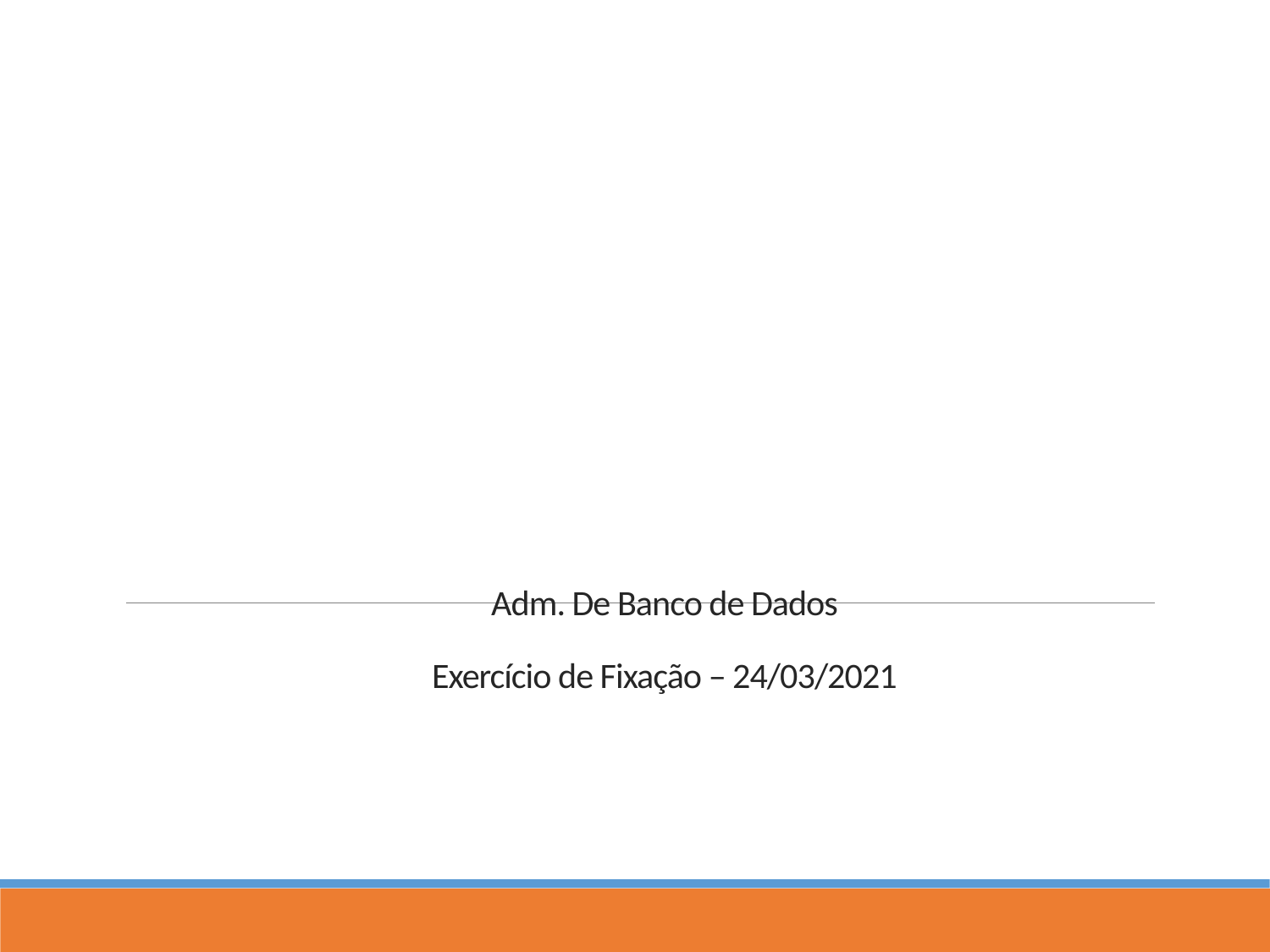

# Adm. De Banco de Dados Exercício de Fixação – 24/03/2021